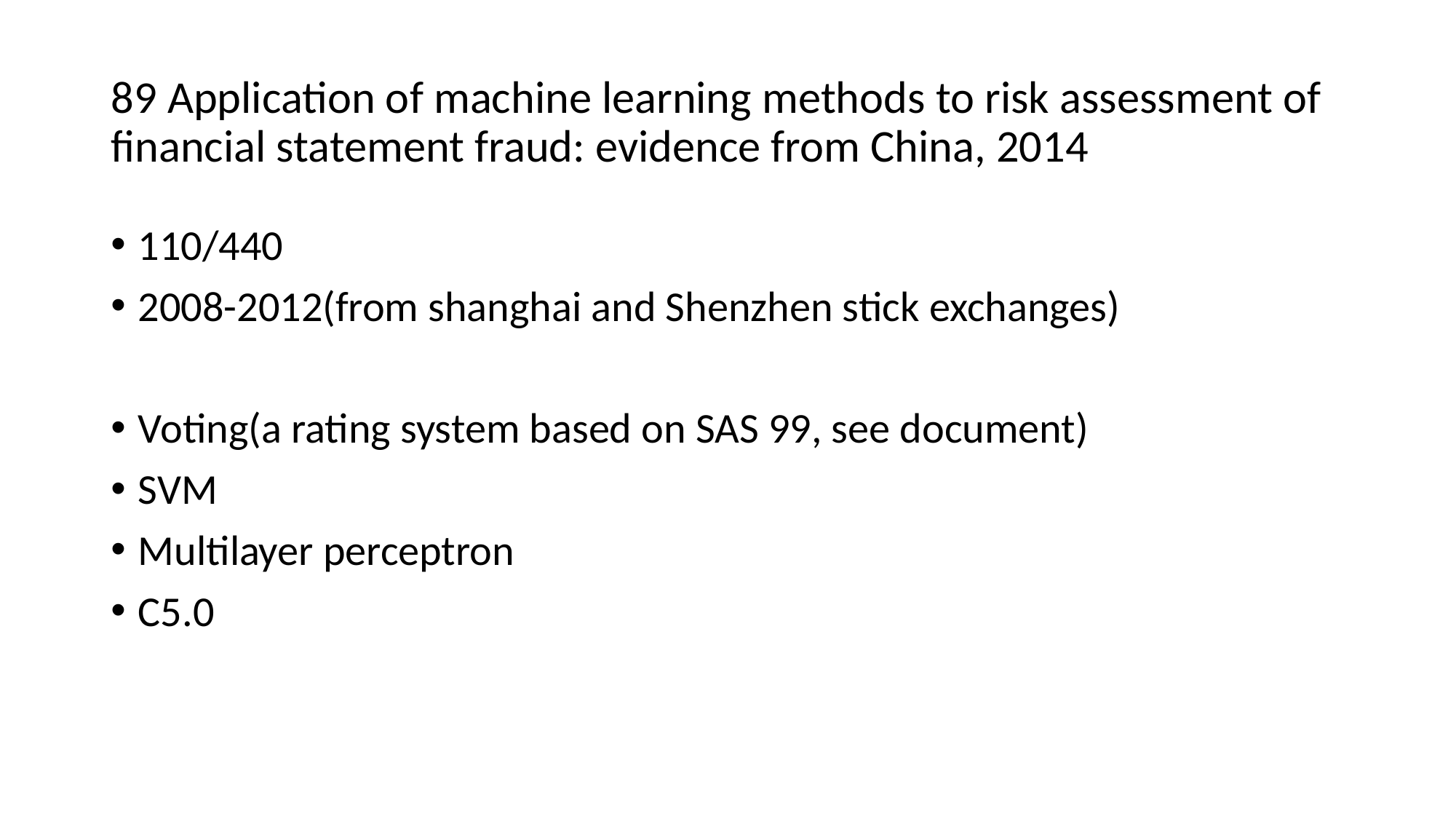

# 89 Application of machine learning methods to risk assessment of financial statement fraud: evidence from China, 2014
110/440
2008-2012(from shanghai and Shenzhen stick exchanges)

Voting(a rating system based on SAS 99, see document)
SVM
Multilayer perceptron
C5.0